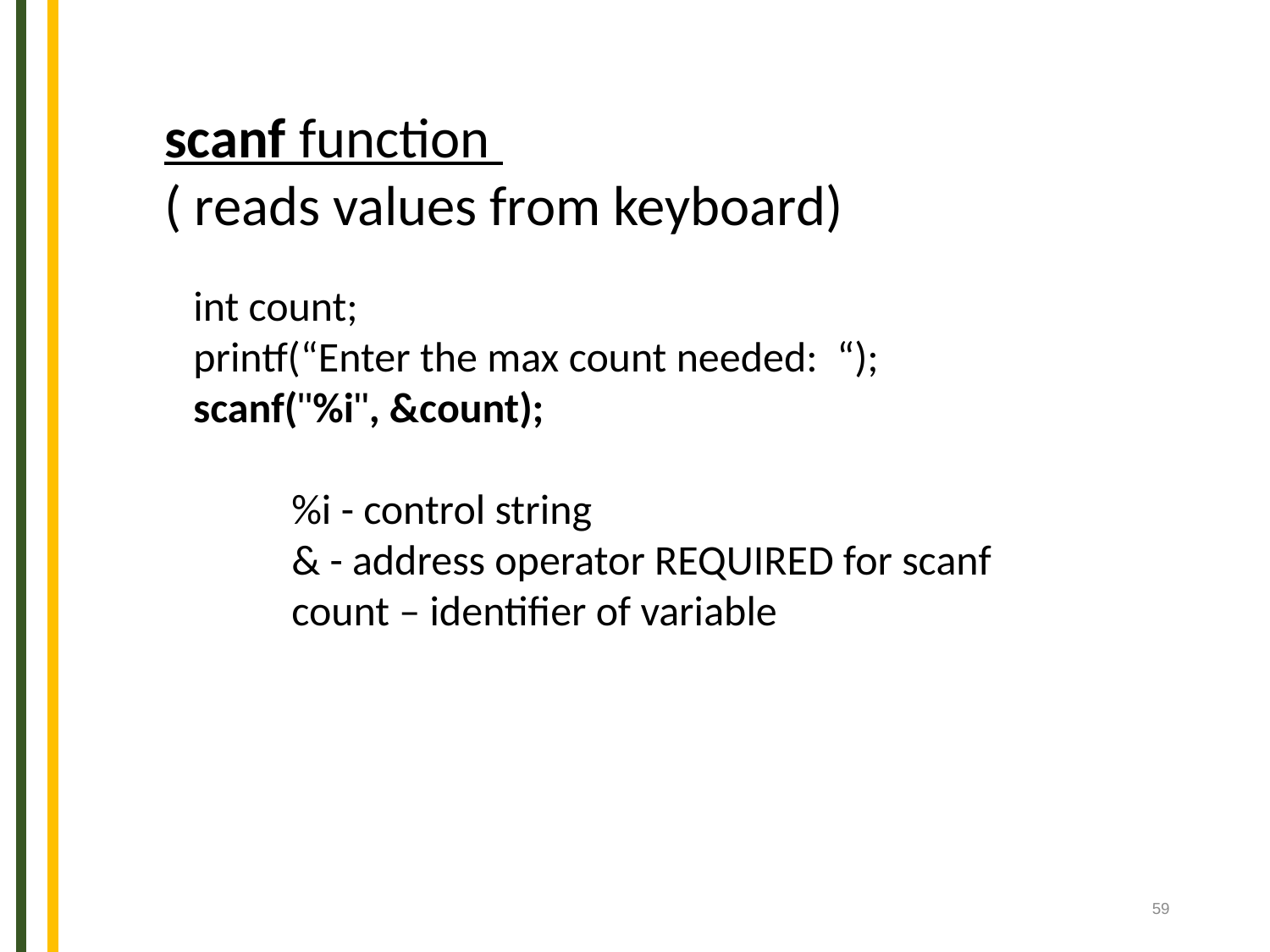

scanf function
( reads values from keyboard)

   int count;
   printf(“Enter the max count needed:  “);
   scanf("%i", &count);

	%i - control string
	& - address operator REQUIRED for scanf
	count – identifier of variable

59